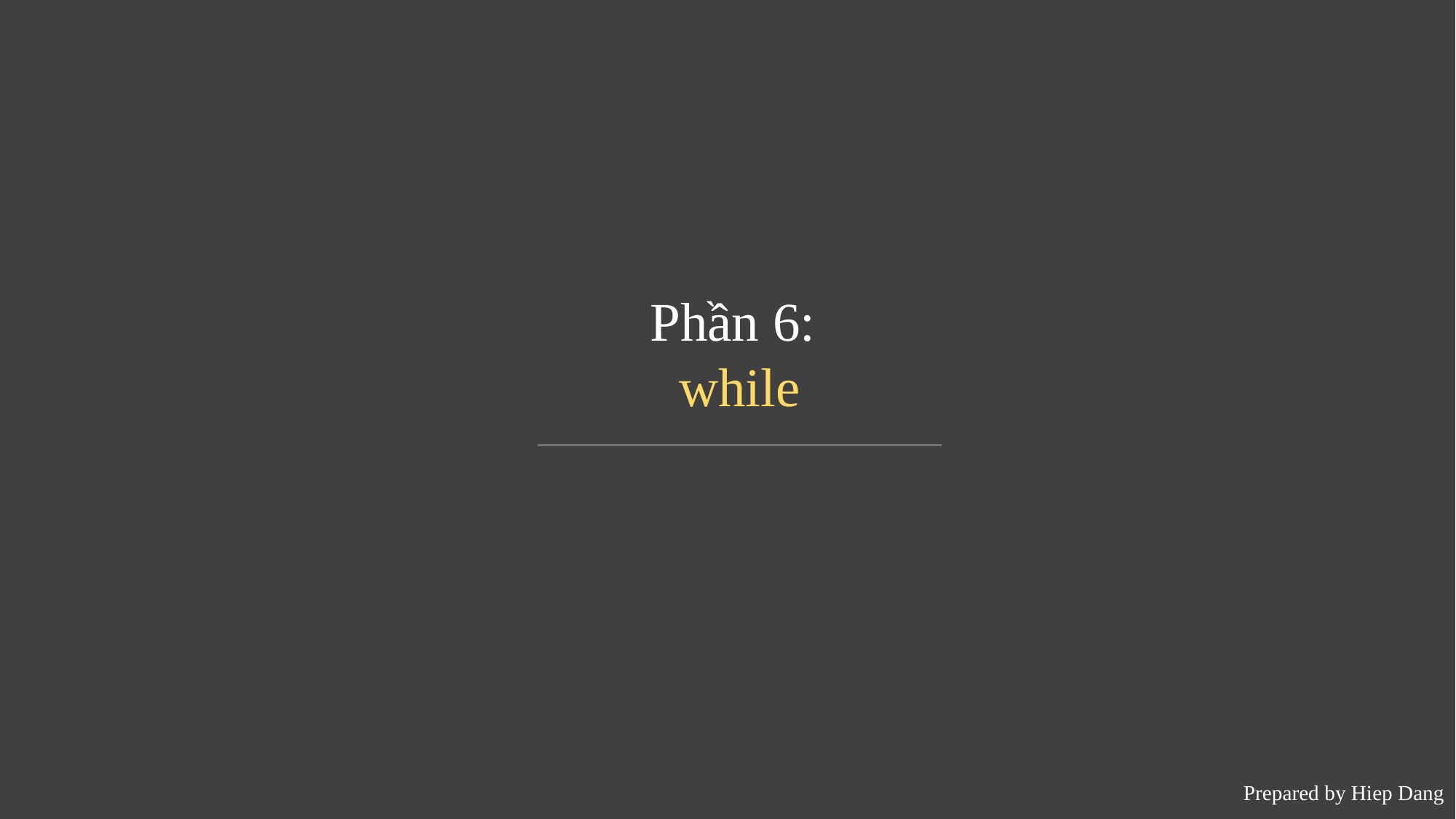

Phần 6:
while
Prepared by Hiep Dang